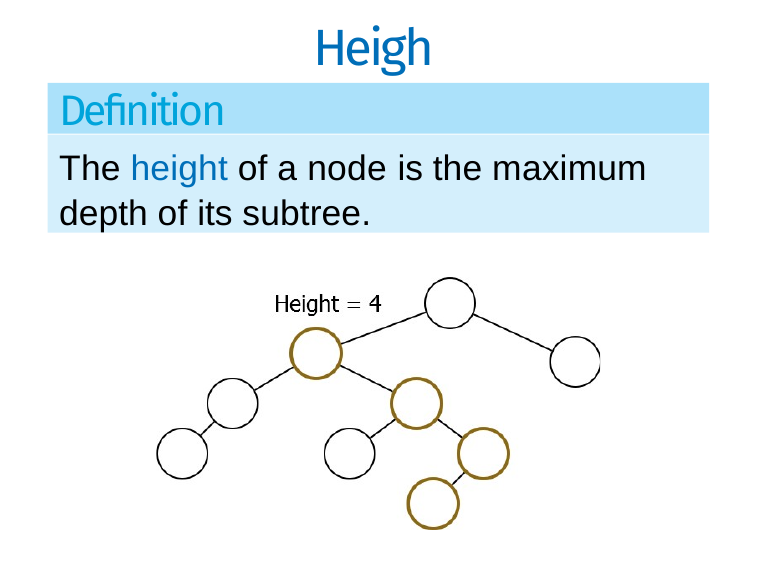

# Height
Definition
The height of a node is the maximum depth of its subtree.